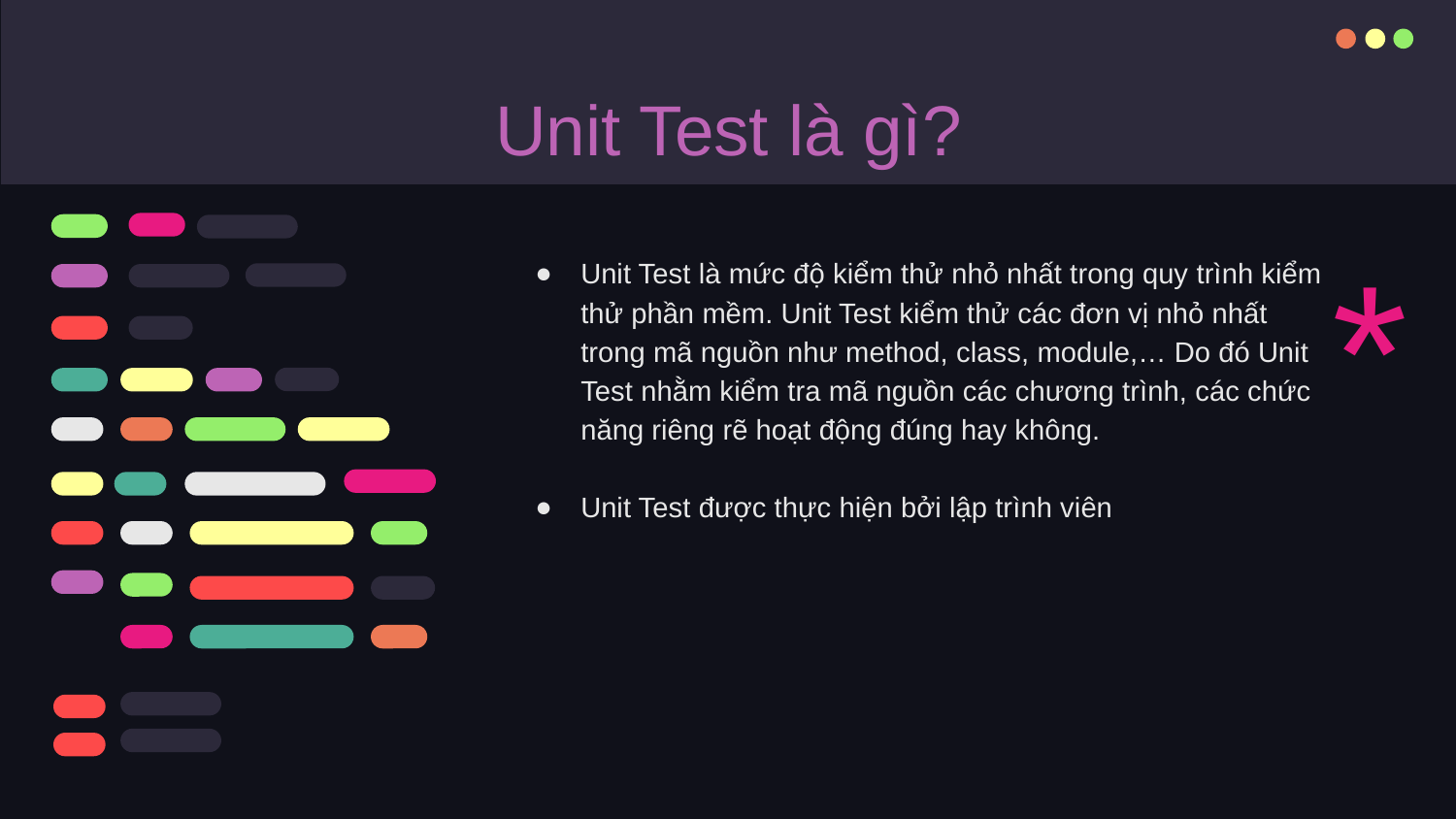

# Unit Test là gì?

*
Unit Test là mức độ kiểm thử nhỏ nhất trong quy trình kiểm thử phần mềm. Unit Test kiểm thử các đơn vị nhỏ nhất trong mã nguồn như method, class, module,… Do đó Unit Test nhằm kiểm tra mã nguồn các chương trình, các chức năng riêng rẽ hoạt động đúng hay không.

Unit Test được thực hiện bởi lập trình viên